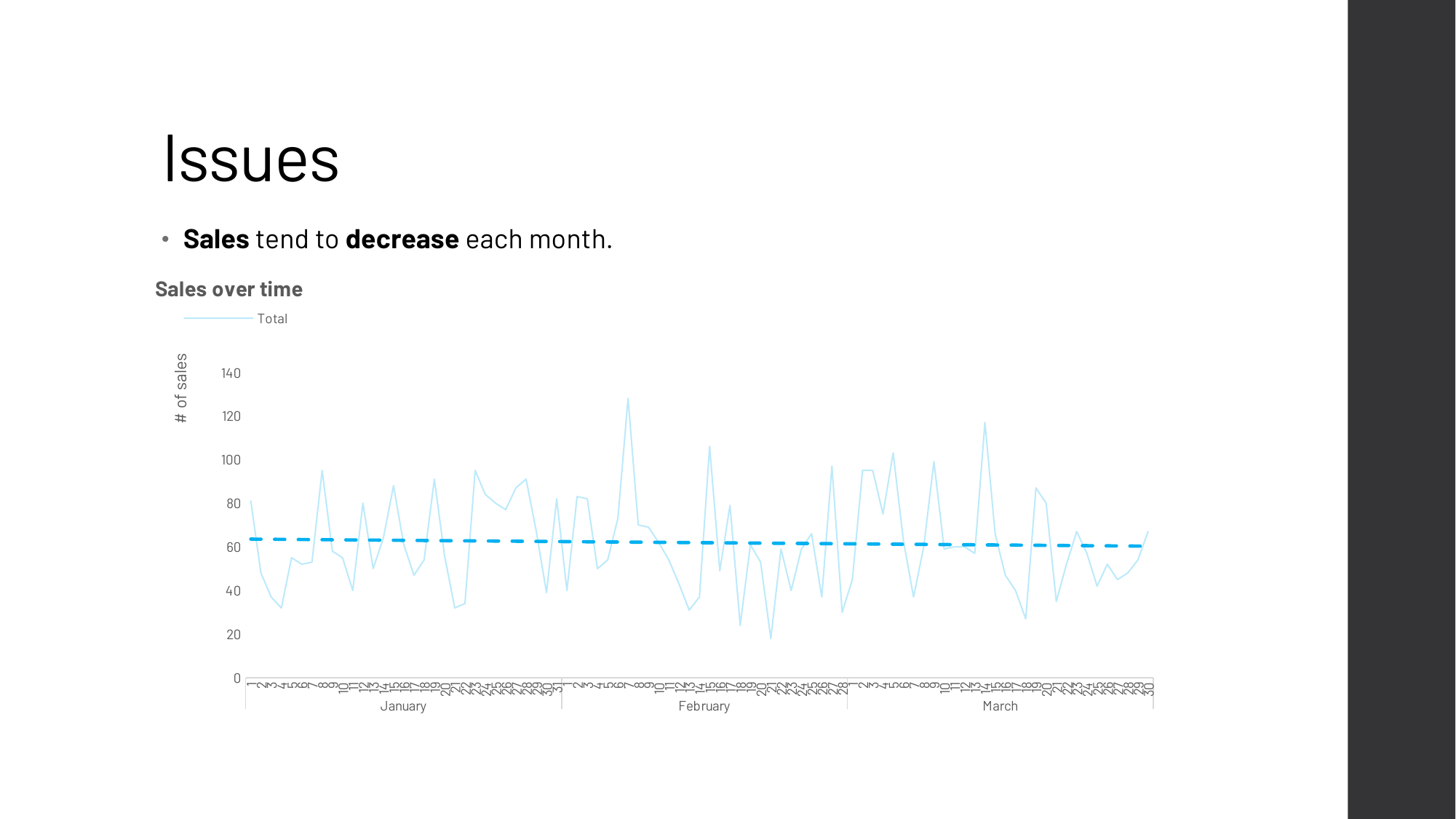

# Issues
Sales tend to decrease each month.

### Chart: Sales over time

| Category | Total |
|---|---|
| 1 | 81.0 |
| 2 | 48.0 |
| 3 | 37.0 |
| 4 | 32.0 |
| 5 | 55.0 |
| 6 | 52.0 |
| 7 | 53.0 |
| 8 | 95.0 |
| 9 | 58.0 |
| 10 | 55.0 |
| 11 | 40.0 |
| 12 | 80.0 |
| 13 | 50.0 |
| 14 | 64.0 |
| 15 | 88.0 |
| 16 | 61.0 |
| 17 | 47.0 |
| 18 | 54.0 |
| 19 | 91.0 |
| 20 | 56.0 |
| 21 | 32.0 |
| 22 | 34.0 |
| 23 | 95.0 |
| 24 | 84.0 |
| 25 | 80.0 |
| 26 | 77.0 |
| 27 | 87.0 |
| 28 | 91.0 |
| 29 | 67.0 |
| 30 | 39.0 |
| 31 | 82.0 |
| 1 | 40.0 |
| 2 | 83.0 |
| 3 | 82.0 |
| 4 | 50.0 |
| 5 | 54.0 |
| 6 | 73.0 |
| 7 | 128.0 |
| 8 | 70.0 |
| 9 | 69.0 |
| 10 | 62.0 |
| 11 | 54.0 |
| 12 | 43.0 |
| 13 | 31.0 |
| 14 | 37.0 |
| 15 | 106.0 |
| 16 | 49.0 |
| 17 | 79.0 |
| 18 | 24.0 |
| 19 | 61.0 |
| 20 | 53.0 |
| 21 | 18.0 |
| 22 | 59.0 |
| 23 | 40.0 |
| 24 | 59.0 |
| 25 | 66.0 |
| 26 | 37.0 |
| 27 | 97.0 |
| 28 | 30.0 |
| 1 | 45.0 |
| 2 | 95.0 |
| 3 | 95.0 |
| 4 | 75.0 |
| 5 | 103.0 |
| 6 | 63.0 |
| 7 | 37.0 |
| 8 | 60.0 |
| 9 | 99.0 |
| 10 | 59.0 |
| 11 | 60.0 |
| 12 | 60.0 |
| 13 | 57.0 |
| 14 | 117.0 |
| 15 | 66.0 |
| 16 | 47.0 |
| 17 | 40.0 |
| 18 | 27.0 |
| 19 | 87.0 |
| 20 | 80.0 |
| 21 | 35.0 |
| 22 | 52.0 |
| 23 | 67.0 |
| 24 | 57.0 |
| 25 | 42.0 |
| 26 | 52.0 |
| 27 | 45.0 |
| 28 | 48.0 |
| 29 | 54.0 |
| 30 | 67.0 |